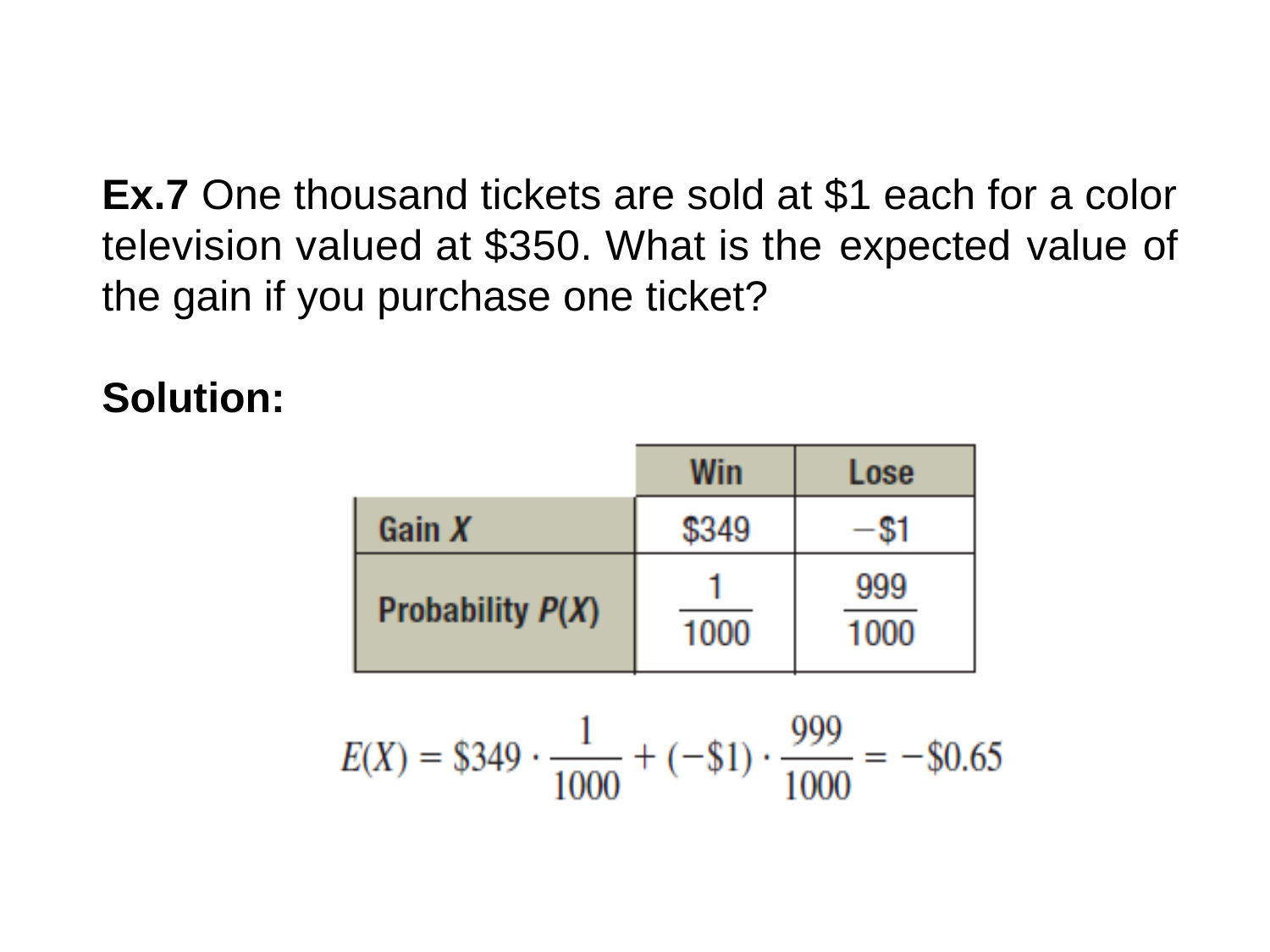

Ex.7 One thousand tickets are sold at $1 each for a color
television valued at $350. What is the
expected
value
of
the gain if
you
purchase
one
ticket?
Solution: